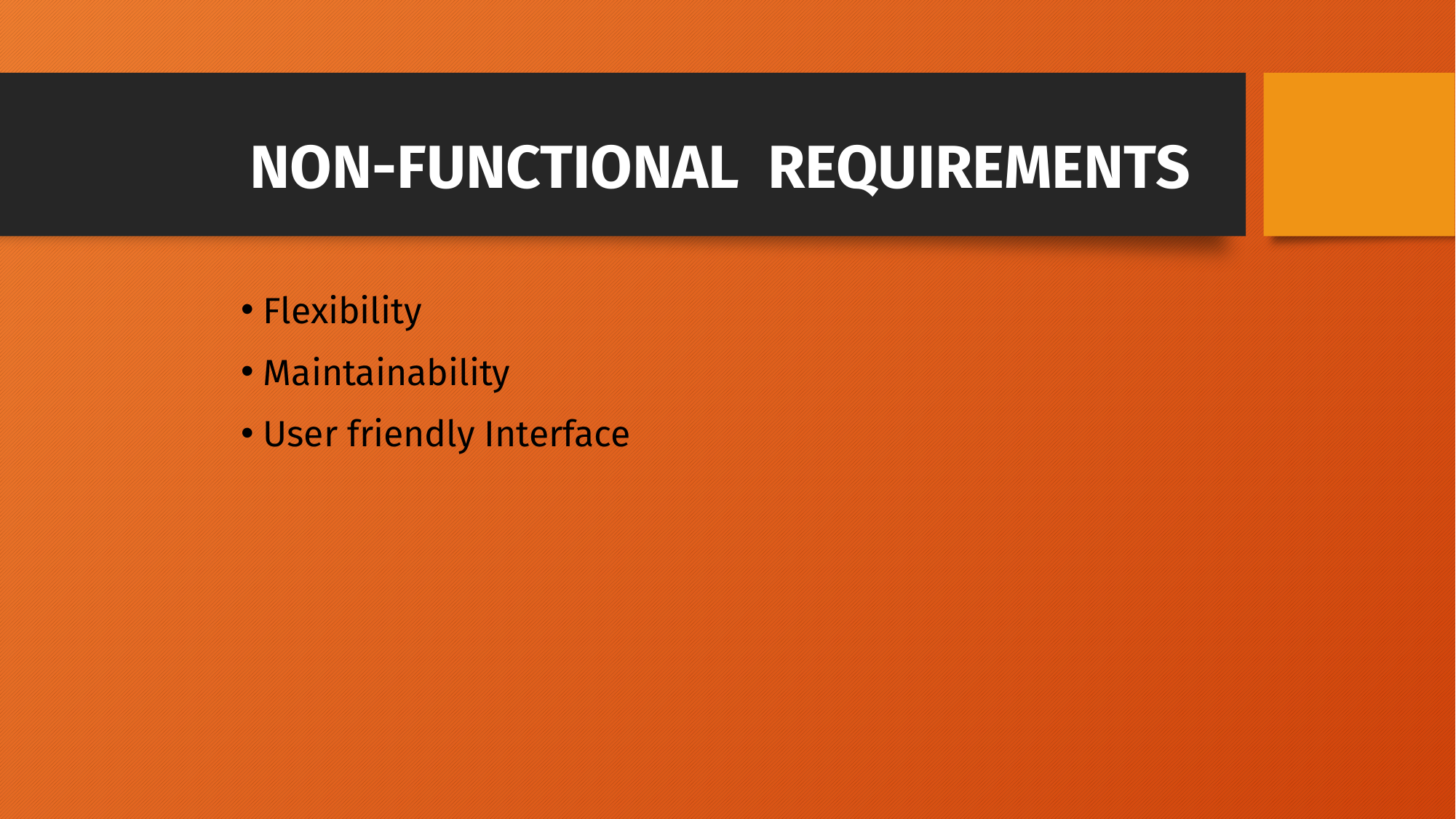

# NON-FUNCTIONAL  REQUIREMENTS
 Flexibility
 Maintainability
 User friendly Interface